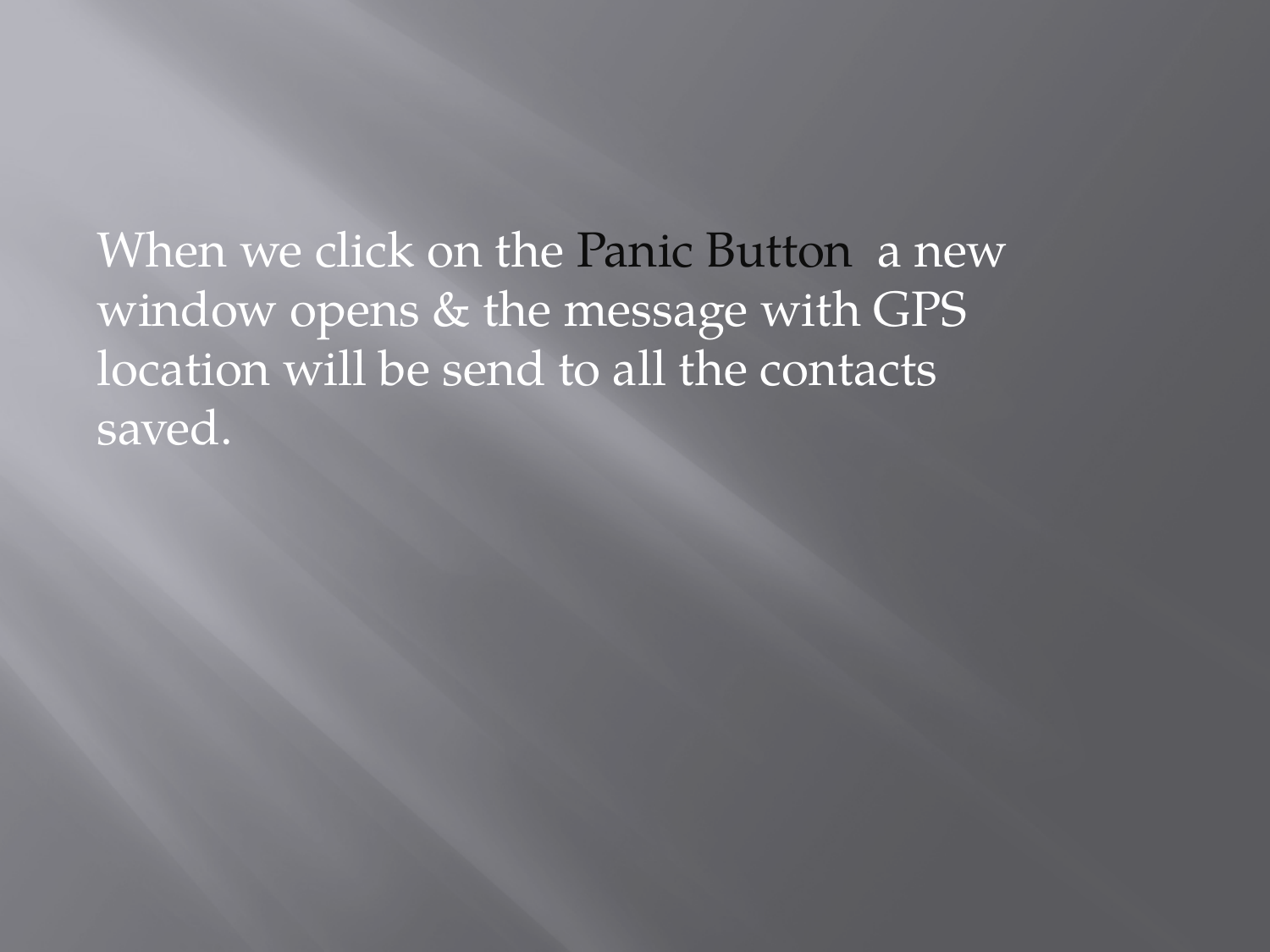

When we click on the Panic Button  a new window opens & the message with GPS location will be send to all the contacts saved.